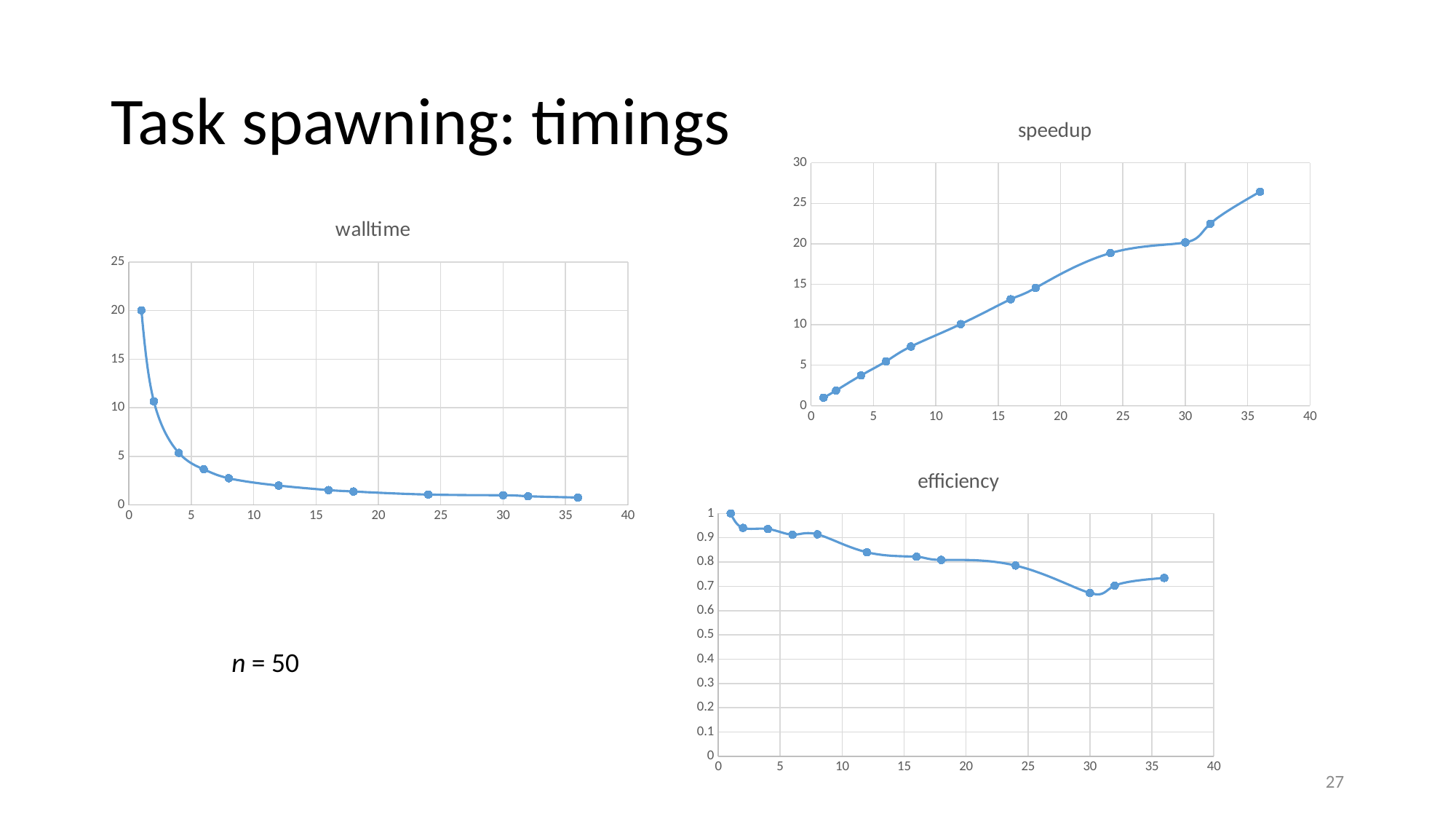

# Task spawning: timings

### Chart:

| Category | speedup |
|---|---|

### Chart: walltime

| Category | time |
|---|---|

### Chart:

| Category | efficiency |
|---|---|
n = 50
27